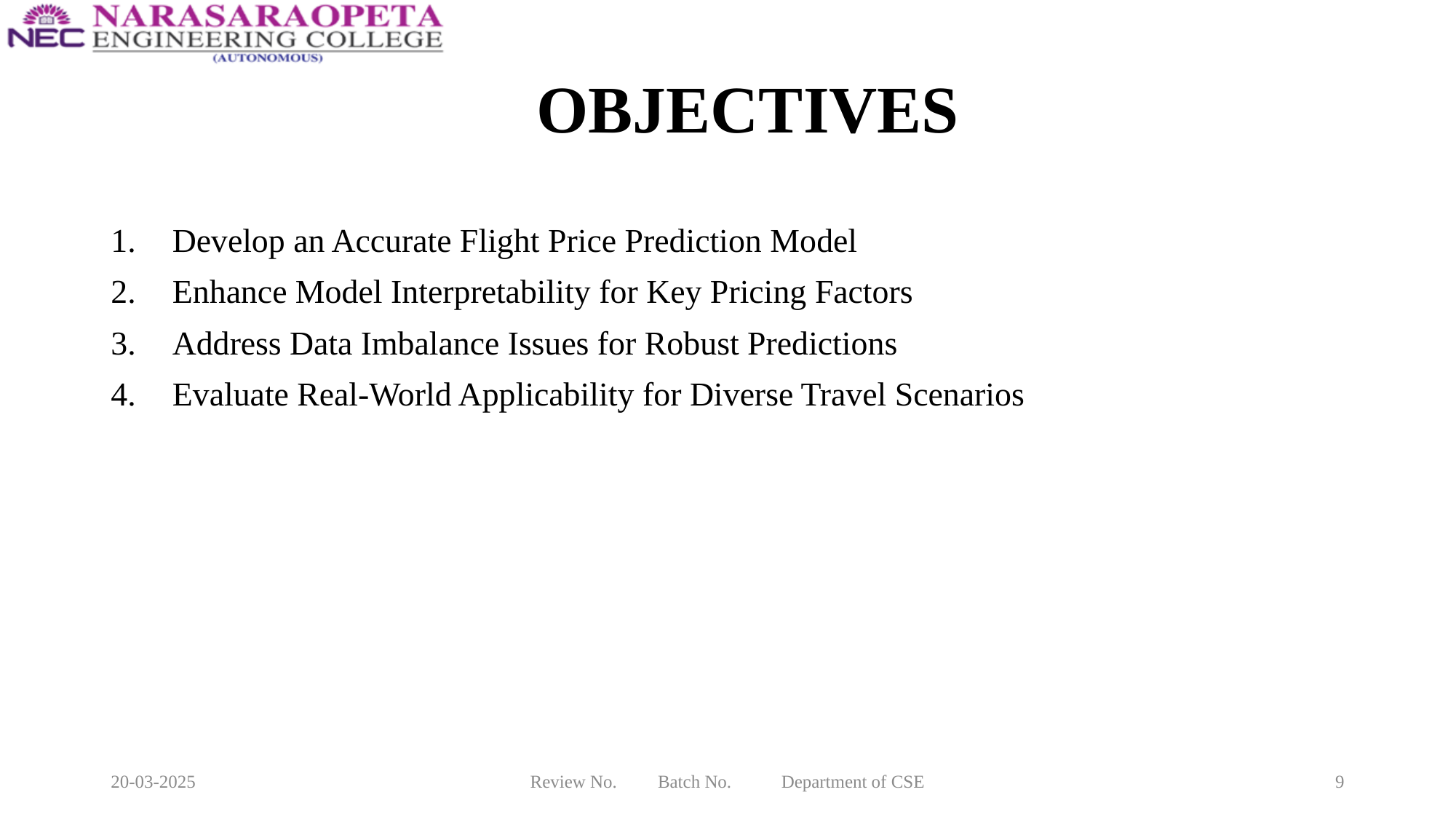

# OBJECTIVES
Develop an Accurate Flight Price Prediction Model
Enhance Model Interpretability for Key Pricing Factors
Address Data Imbalance Issues for Robust Predictions
Evaluate Real-World Applicability for Diverse Travel Scenarios

20-03-2025
Review No.         Batch No.           Department of CSE
9